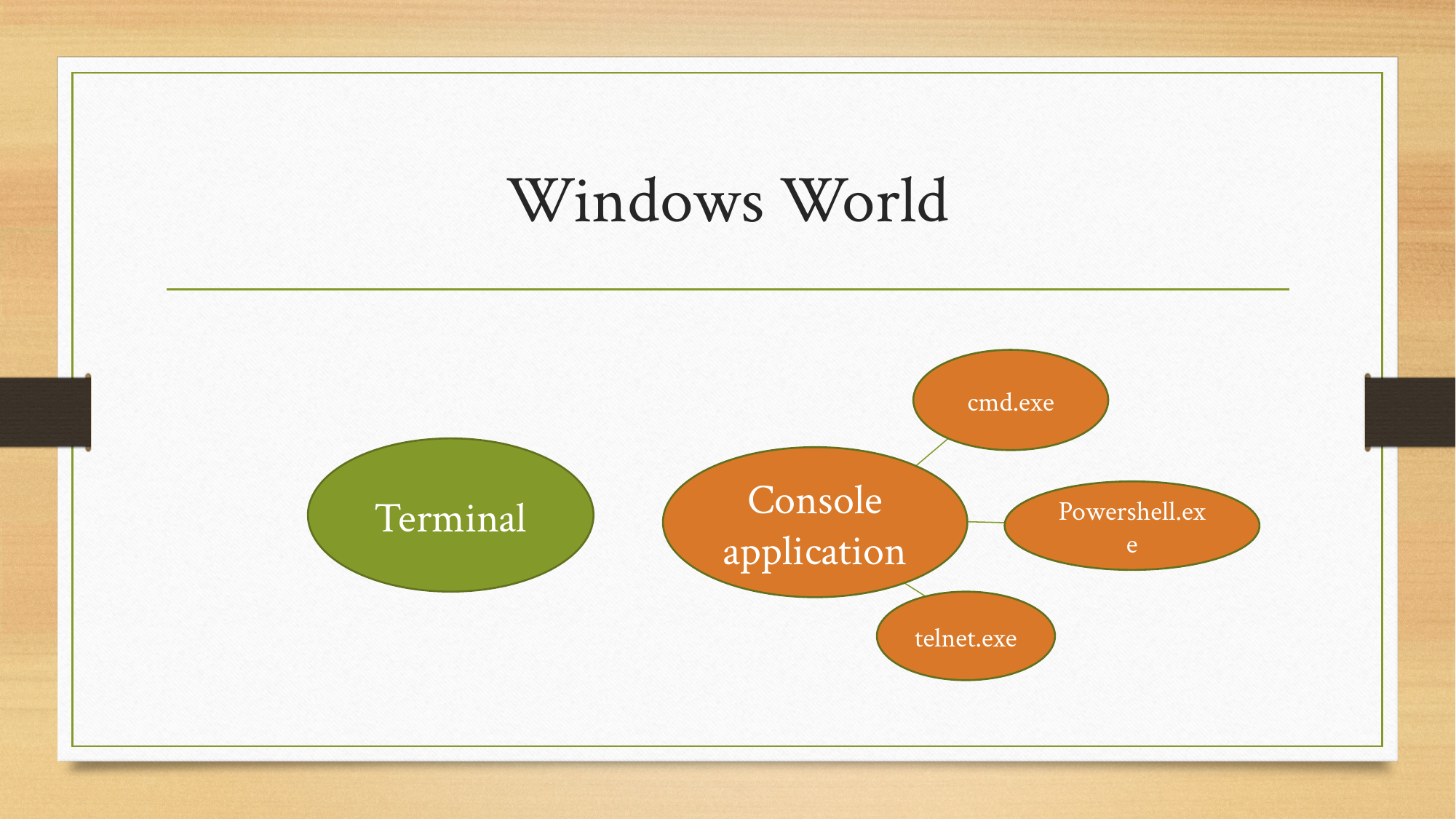

# Windows World

cmd.exe
Terminal
Console application
Powershell.exe
telnet.exe